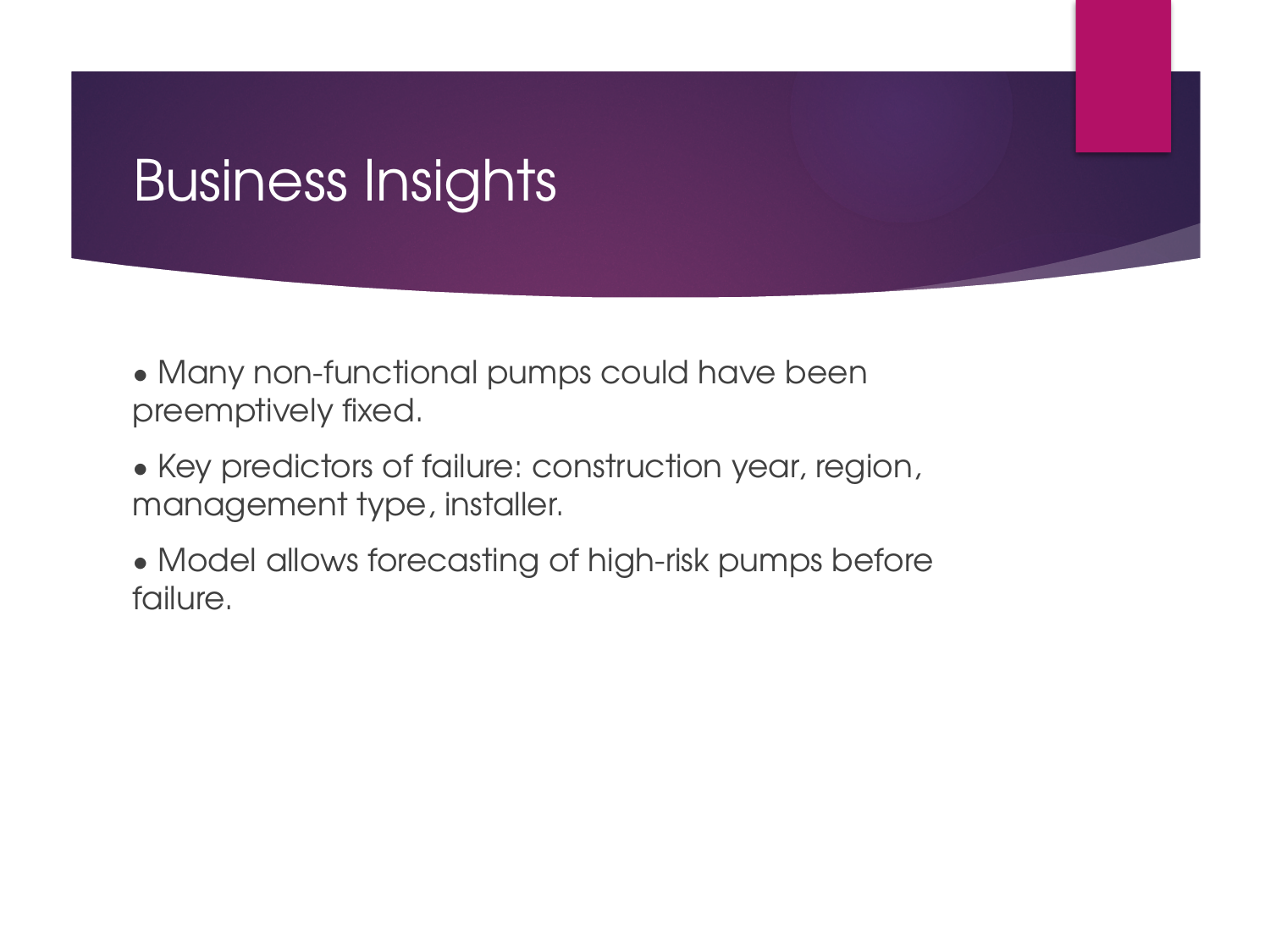

# Business Insights
• Many non-functional pumps could have been preemptively fixed.
• Key predictors of failure: construction year, region, management type, installer.
• Model allows forecasting of high-risk pumps before failure.